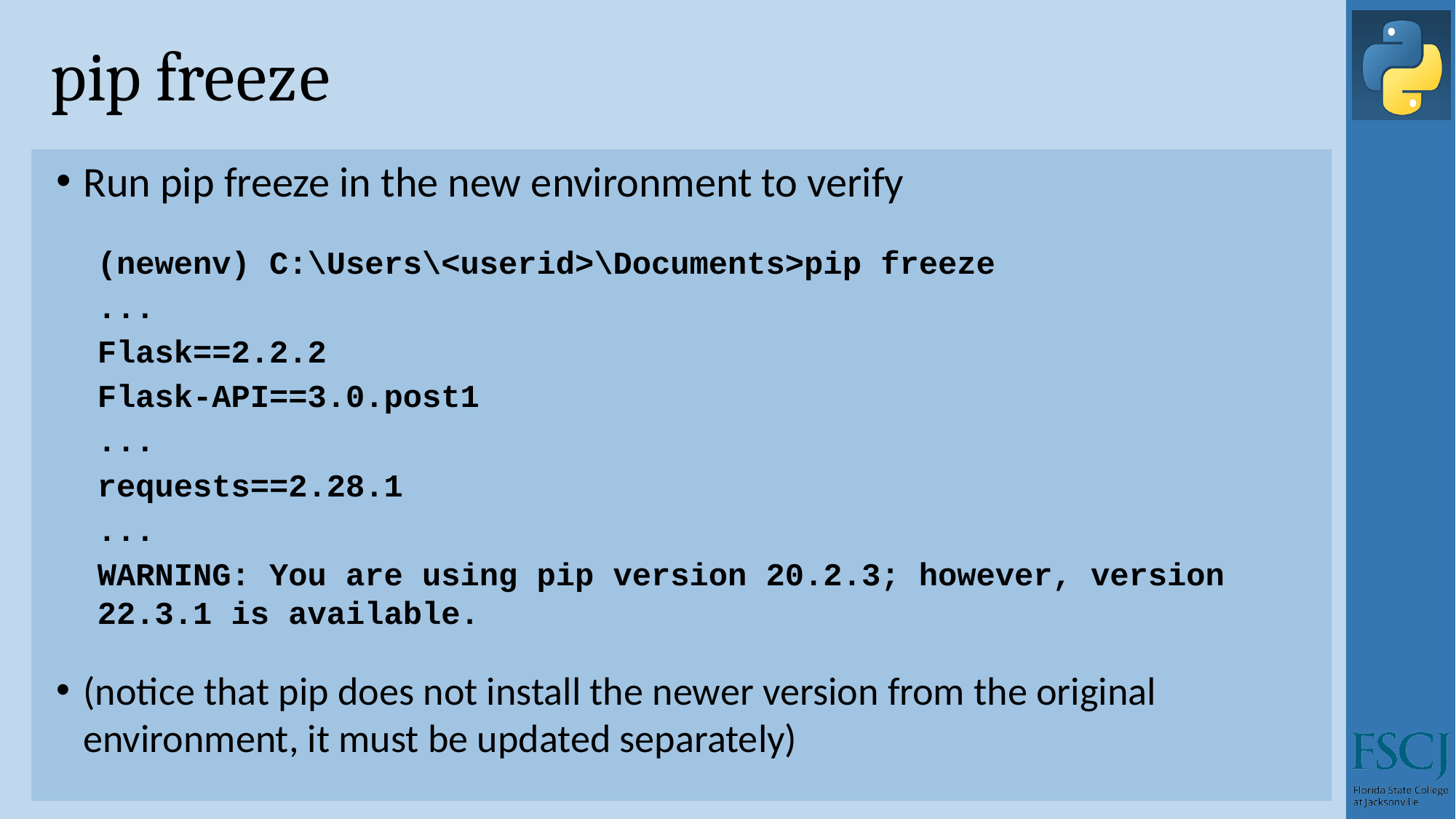

# pip freeze
Run pip freeze in the new environment to verify

(newenv) C:\Users\<userid>\Documents>pip freeze
...
Flask==2.2.2
Flask-API==3.0.post1
...
requests==2.28.1
...
WARNING: You are using pip version 20.2.3; however, version 22.3.1 is available.

(notice that pip does not install the newer version from the original environment, it must be updated separately)